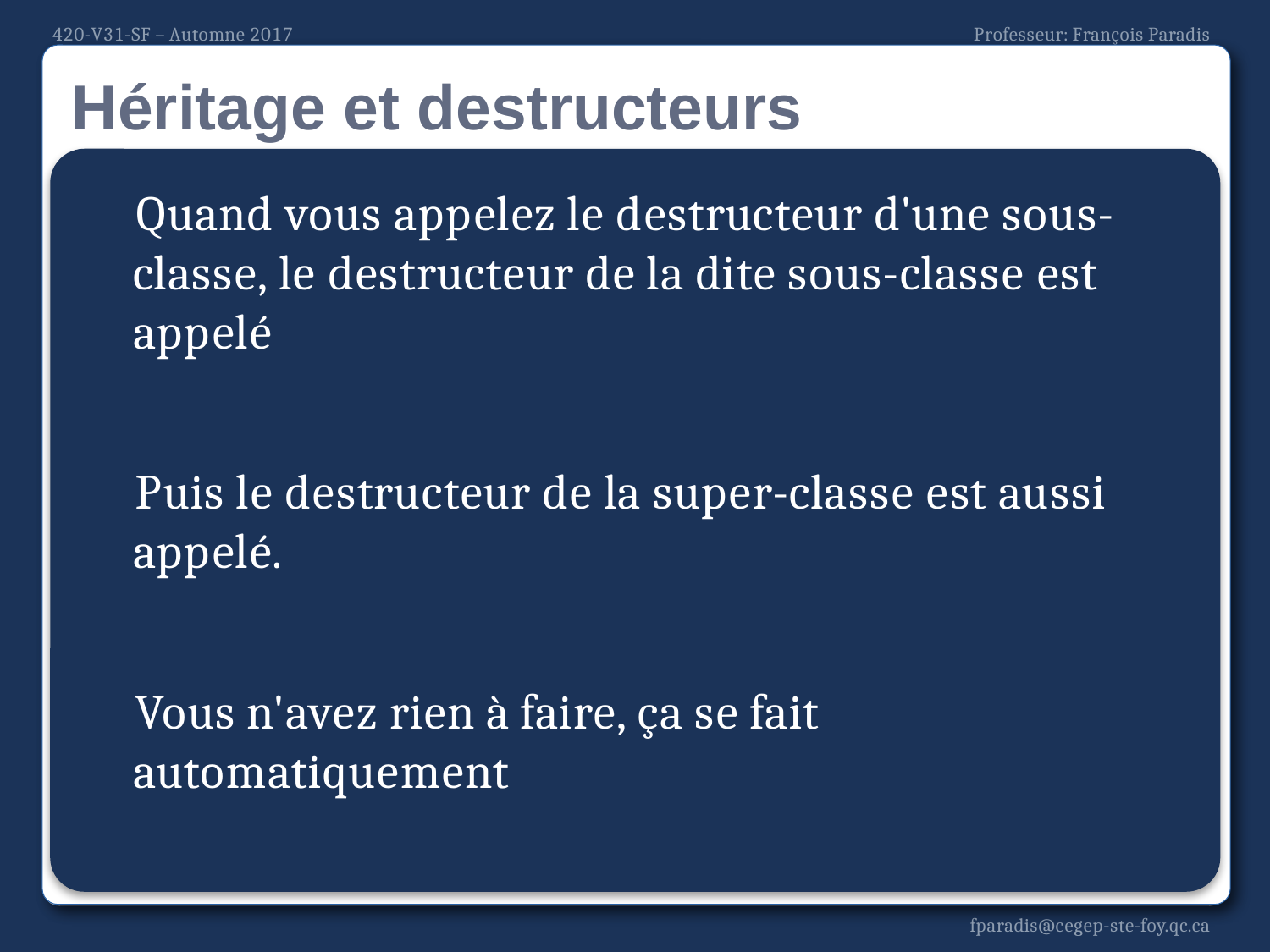

# Héritage et destructeurs
Quand vous appelez le destructeur d'une sous-classe, le destructeur de la dite sous-classe est appelé

Puis le destructeur de la super-classe est aussi appelé.

Vous n'avez rien à faire, ça se fait automatiquement